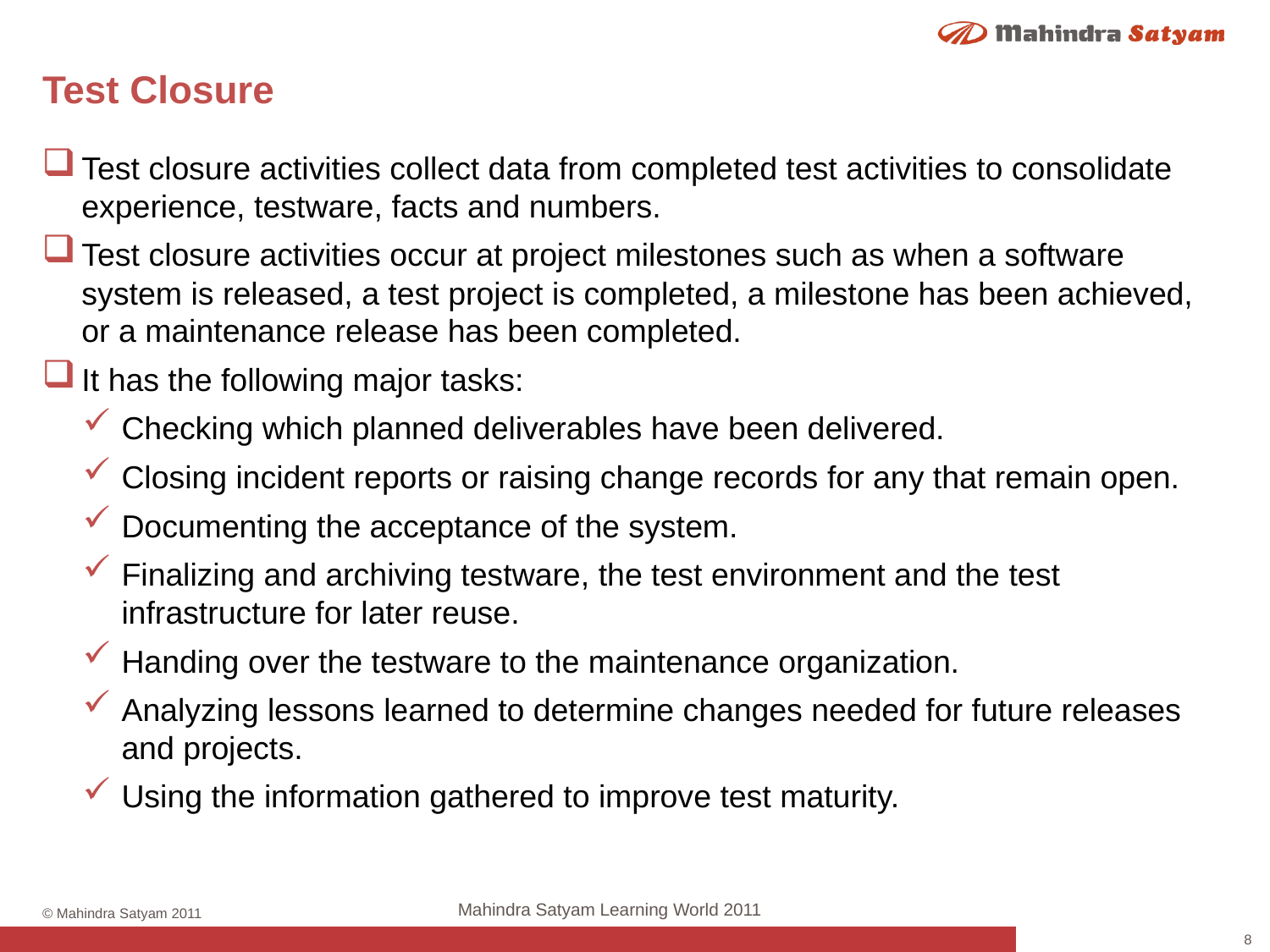

# Test Closure
Test closure activities collect data from completed test activities to consolidate experience, testware, facts and numbers.
Test closure activities occur at project milestones such as when a software system is released, a test project is completed, a milestone has been achieved, or a maintenance release has been completed.
It has the following major tasks:
Checking which planned deliverables have been delivered.
Closing incident reports or raising change records for any that remain open.
Documenting the acceptance of the system.
Finalizing and archiving testware, the test environment and the test infrastructure for later reuse.
Handing over the testware to the maintenance organization.
Analyzing lessons learned to determine changes needed for future releases and projects.
Using the information gathered to improve test maturity.